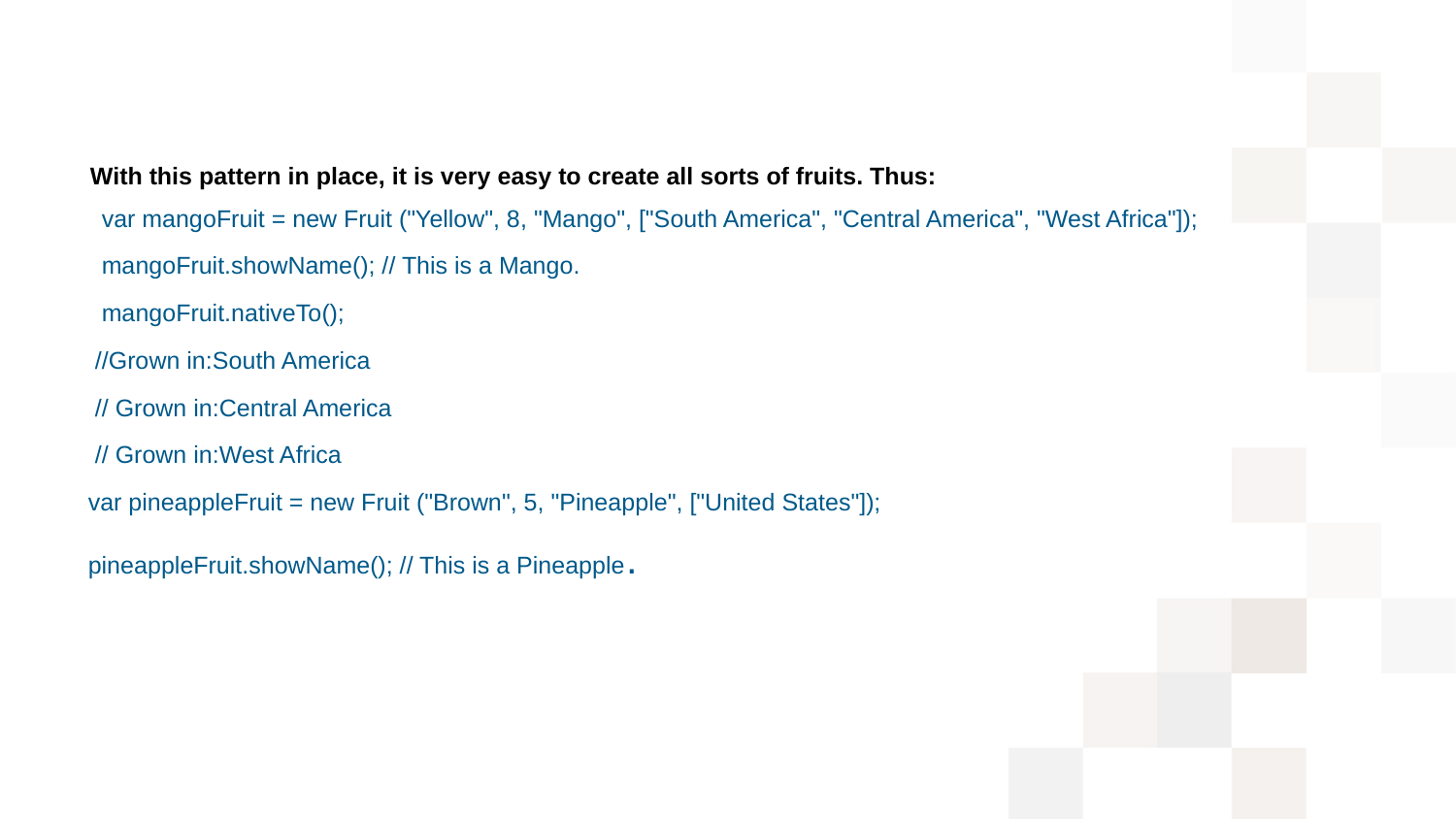

With this pattern in place, it is very easy to create all sorts of fruits. Thus:
      var mangoFruit = new Fruit ("Yellow", 8, "Mango", ["South America", "Central America", "West Africa"]);
      mangoFruit.showName(); // This is a Mango.​
      mangoFruit.nativeTo();
     ​//Grown in:South America​
     ​// Grown in:Central America​
     ​// Grown in:West Africa​
​    var pineappleFruit = new Fruit ("Brown", 5, "Pineapple", ["United States"]);
    pineappleFruit.showName(); // This is a Pineapple.